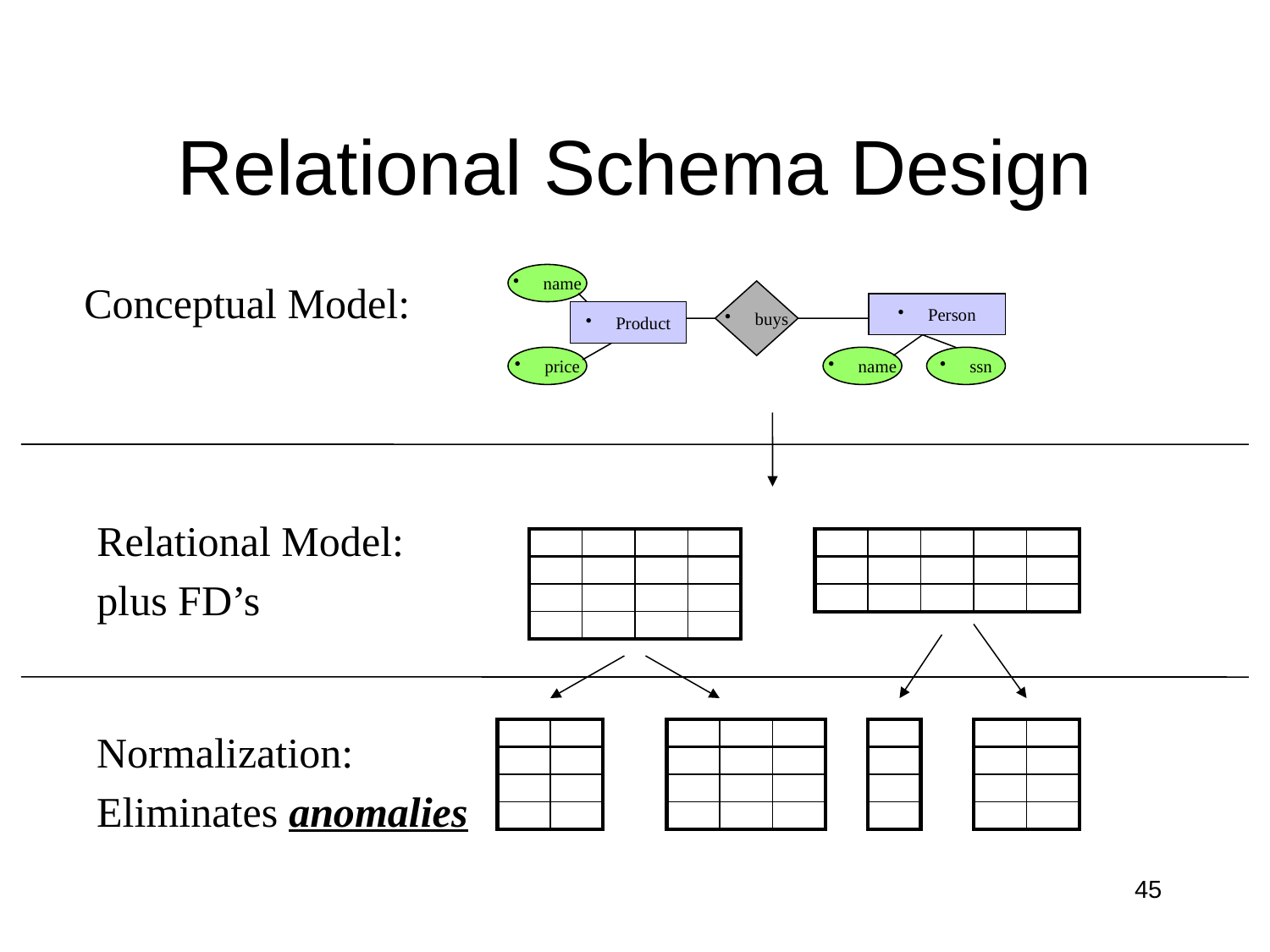

# Relational Schema Design
name
buys

Person
Product

price
name
ssn
Conceptual Model:

Relational Model:
plus FD’s
|  |  |  |  |
| --- | --- | --- | --- |
|  |  |  |  |
|  |  |  |  |
|  |  |  |  |
|  |  |  |  |  |
| --- | --- | --- | --- | --- |
|  |  |  |  |  |
|  |  |  |  |  |

Normalization:
Eliminates anomalies
|  |  |
| --- | --- |
|  |  |
|  |  |
|  |  |
|  |  |  |
| --- | --- | --- |
|  |  |  |
|  |  |  |
|  |  |  |
|  |
| --- |
|  |
|  |
|  |
|  |  |
| --- | --- |
|  |  |
|  |  |
|  |  |

45